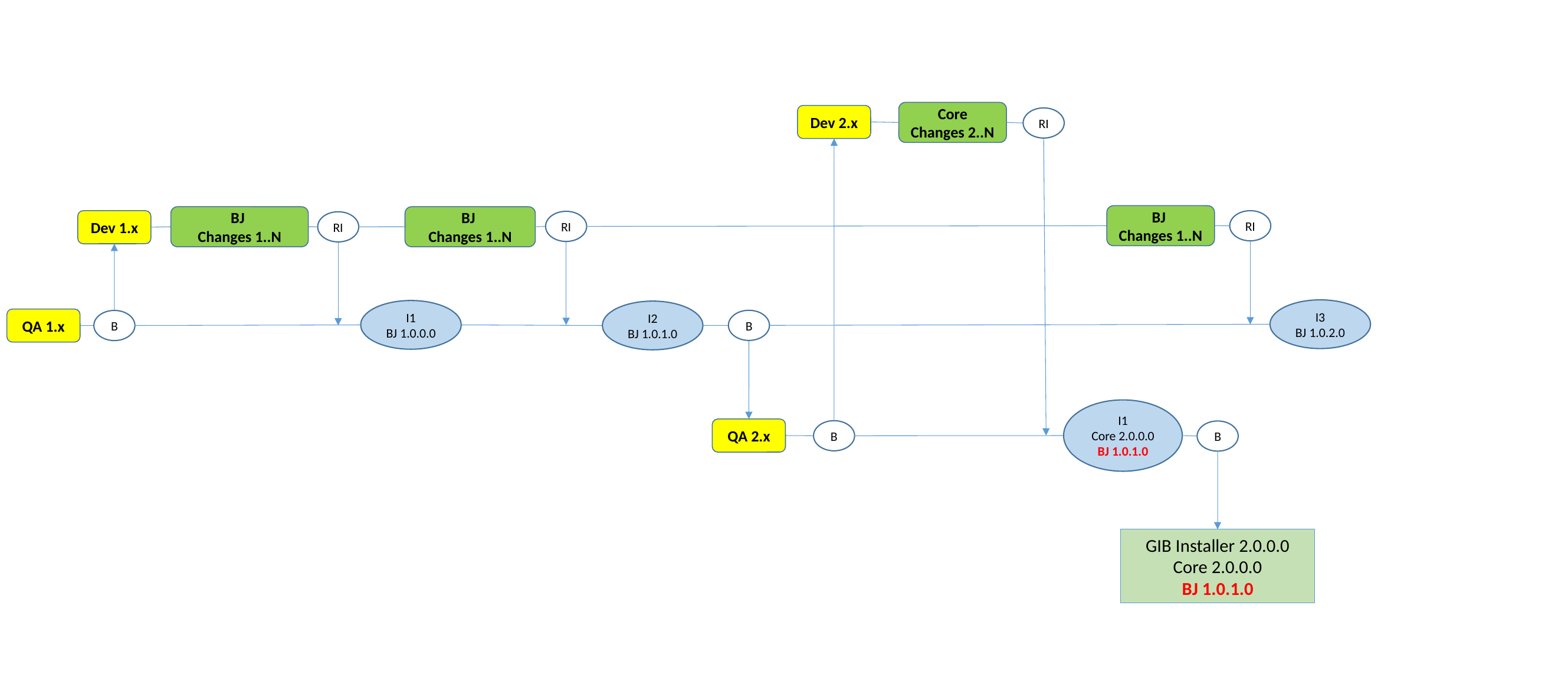

Core
Changes 2..N
Dev 2.x
RI
BJ
Changes 1..N
BJ
Changes 1..N
BJ
Changes 1..N
Dev 1.x
RI
RI
RI
I3
BJ 1.0.2.0
I1
BJ 1.0.0.0
I2
BJ 1.0.1.0
QA 1.x
B
B
I1
Core 2.0.0.0
BJ 1.0.1.0
QA 2.x
B
B
GIB Installer 2.0.0.0
Core 2.0.0.0
BJ 1.0.1.0